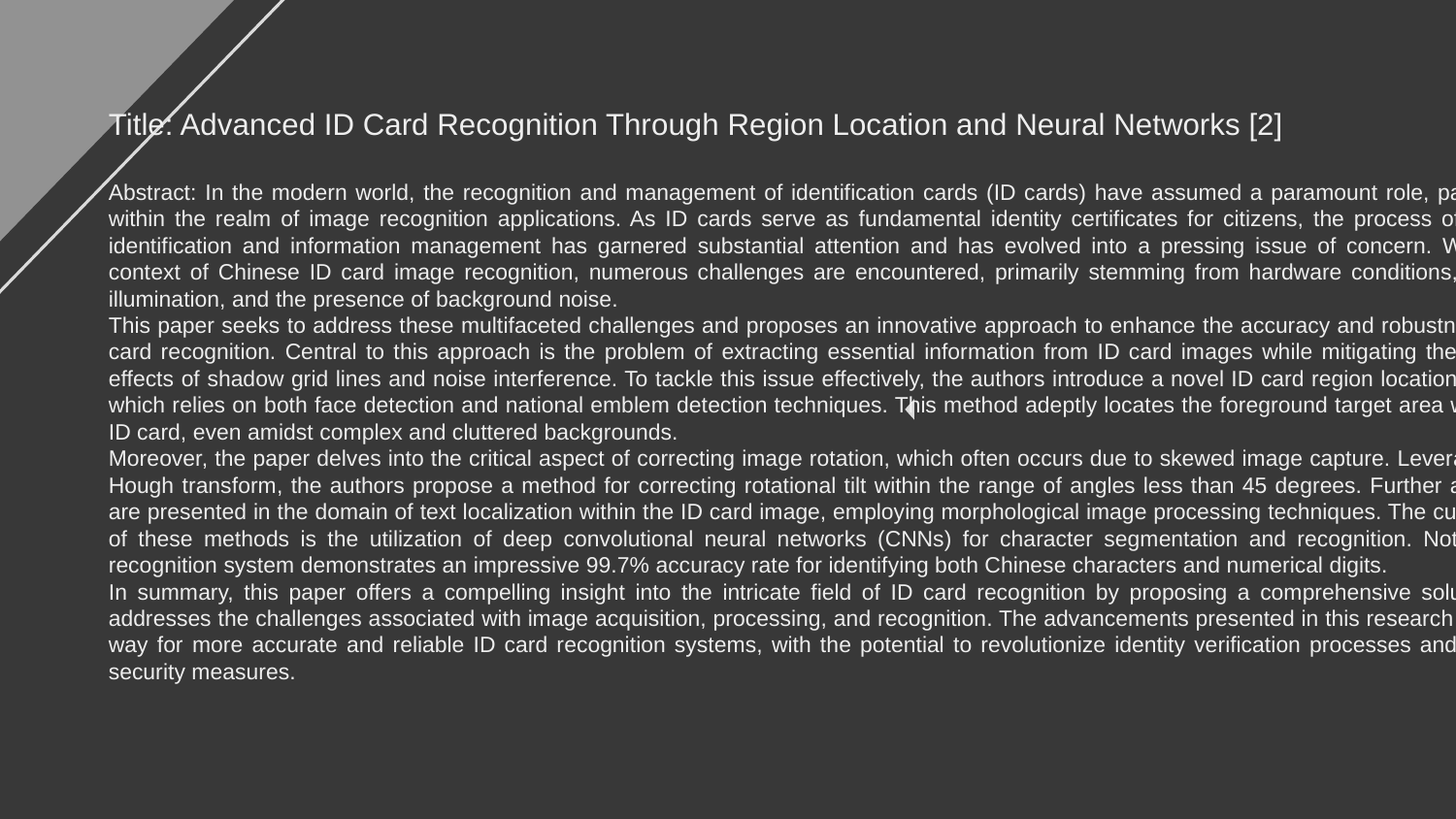

Title: Advanced ID Card Recognition Through Region Location and Neural Networks [2]

Abstract: In the modern world, the recognition and management of identification cards (ID cards) have assumed a paramount role, particularly within the realm of image recognition applications. As ID cards serve as fundamental identity certificates for citizens, the process of ID card identification and information management has garnered substantial attention and has evolved into a pressing issue of concern. Within the context of Chinese ID card image recognition, numerous challenges are encountered, primarily stemming from hardware conditions, variable illumination, and the presence of background noise.
This paper seeks to address these multifaceted challenges and proposes an innovative approach to enhance the accuracy and robustness of ID card recognition. Central to this approach is the problem of extracting essential information from ID card images while mitigating the adverse effects of shadow grid lines and noise interference. To tackle this issue effectively, the authors introduce a novel ID card region location method, which relies on both face detection and national emblem detection techniques. This method adeptly locates the foreground target area within the ID card, even amidst complex and cluttered backgrounds.
Moreover, the paper delves into the critical aspect of correcting image rotation, which often occurs due to skewed image capture. Leveraging the Hough transform, the authors propose a method for correcting rotational tilt within the range of angles less than 45 degrees. Further advances are presented in the domain of text localization within the ID card image, employing morphological image processing techniques. The culmination of these methods is the utilization of deep convolutional neural networks (CNNs) for character segmentation and recognition. Notably, the recognition system demonstrates an impressive 99.7% accuracy rate for identifying both Chinese characters and numerical digits.
In summary, this paper offers a compelling insight into the intricate field of ID card recognition by proposing a comprehensive solution that addresses the challenges associated with image acquisition, processing, and recognition. The advancements presented in this research pave the way for more accurate and reliable ID card recognition systems, with the potential to revolutionize identity verification processes and improve security measures.